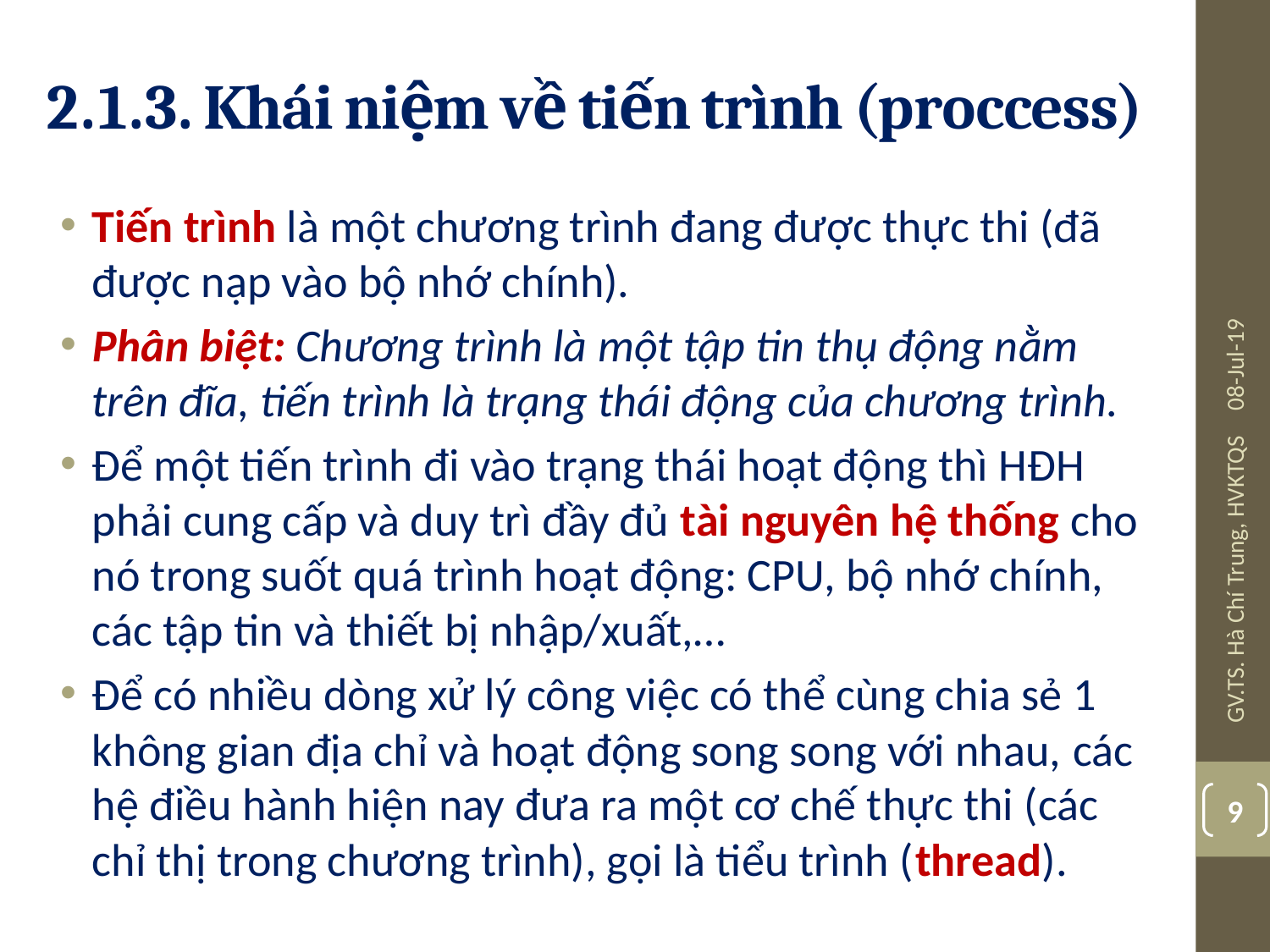

# 2.1.3. Khái niệm về tiến trình (proccess)
Tiến trình là một chương trình đang được thực thi (đã được nạp vào bộ nhớ chính).
Phân biệt: Chương trình là một tập tin thụ động nằm trên đĩa, tiến trình là trạng thái động của chương trình.
Để một tiến trình đi vào trạng thái hoạt động thì HĐH phải cung cấp và duy trì đầy đủ tài nguyên hệ thống cho nó trong suốt quá trình hoạt động: CPU, bộ nhớ chính, các tập tin và thiết bị nhập/xuất,…
Để có nhiều dòng xử lý công việc có thể cùng chia sẻ 1 không gian địa chỉ và hoạt động song song với nhau, các hệ điều hành hiện nay đưa ra một cơ chế thực thi (các chỉ thị trong chương trình), gọi là tiểu trình (thread).

08-Jul-19
GV.TS. Hà Chí Trung, HVKTQS
9